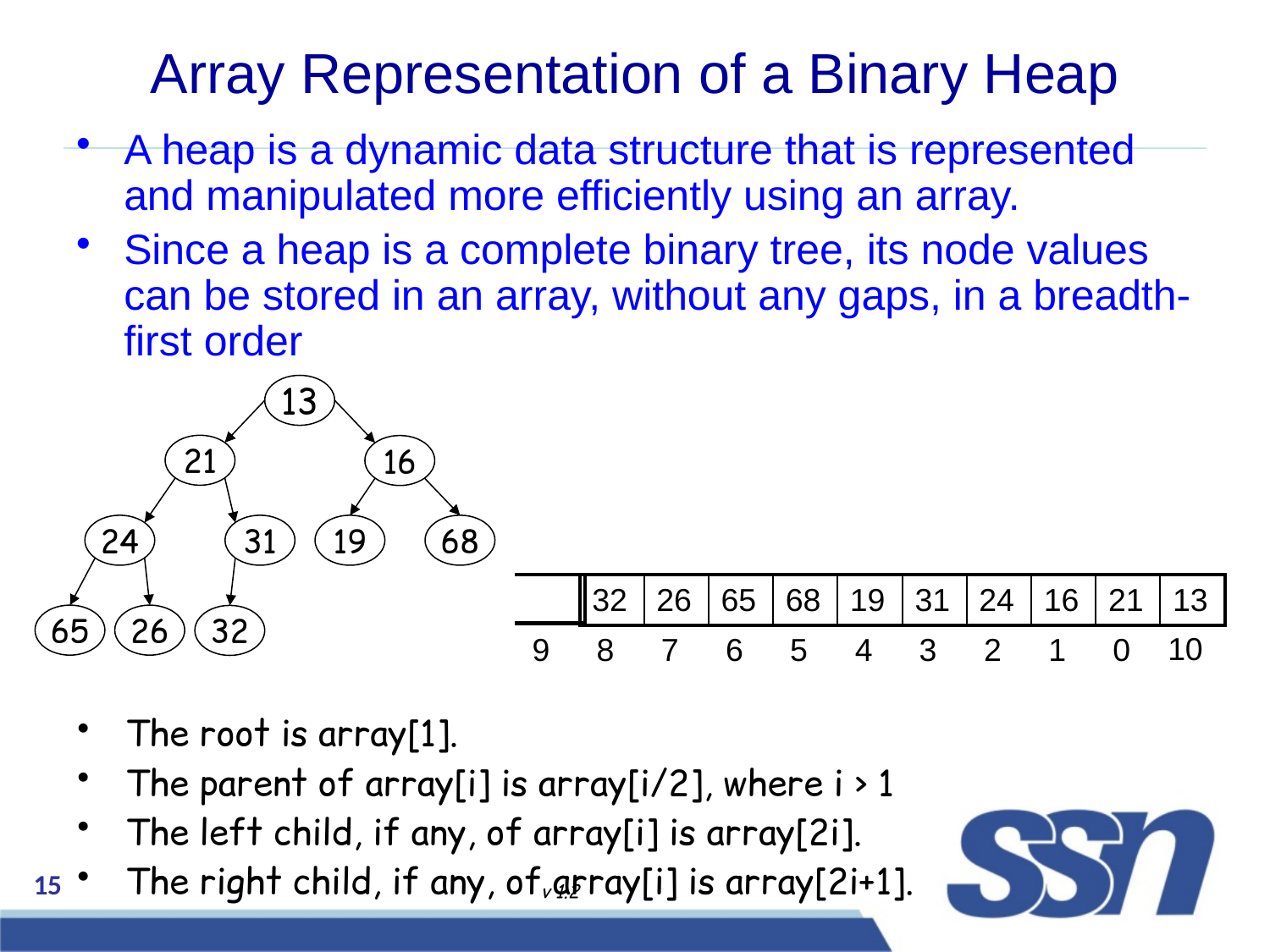

# Array Representation of a Binary Heap
A heap is a dynamic data structure that is represented and manipulated more efficiently using an array.
Since a heap is a complete binary tree, its node values can be stored in an array, without any gaps, in a breadth-first order
13
21
16
24
31
19
68
65
26
32
|  |
| --- |
| 32 | 26 | 65 | 68 | 19 | 31 | 24 | 16 | 21 | 13 |
| --- | --- | --- | --- | --- | --- | --- | --- | --- | --- |
| 9 | 8 | 7 | 6 | 5 | 4 | 3 | 2 | 1 | 0 |
| --- | --- | --- | --- | --- | --- | --- | --- | --- | --- |
| 10 |
| --- |
The root is array[1].
The parent of array[i] is array[i/2], where i > 1
The left child, if any, of array[i] is array[2i].
The right child, if any, of array[i] is array[2i+1].